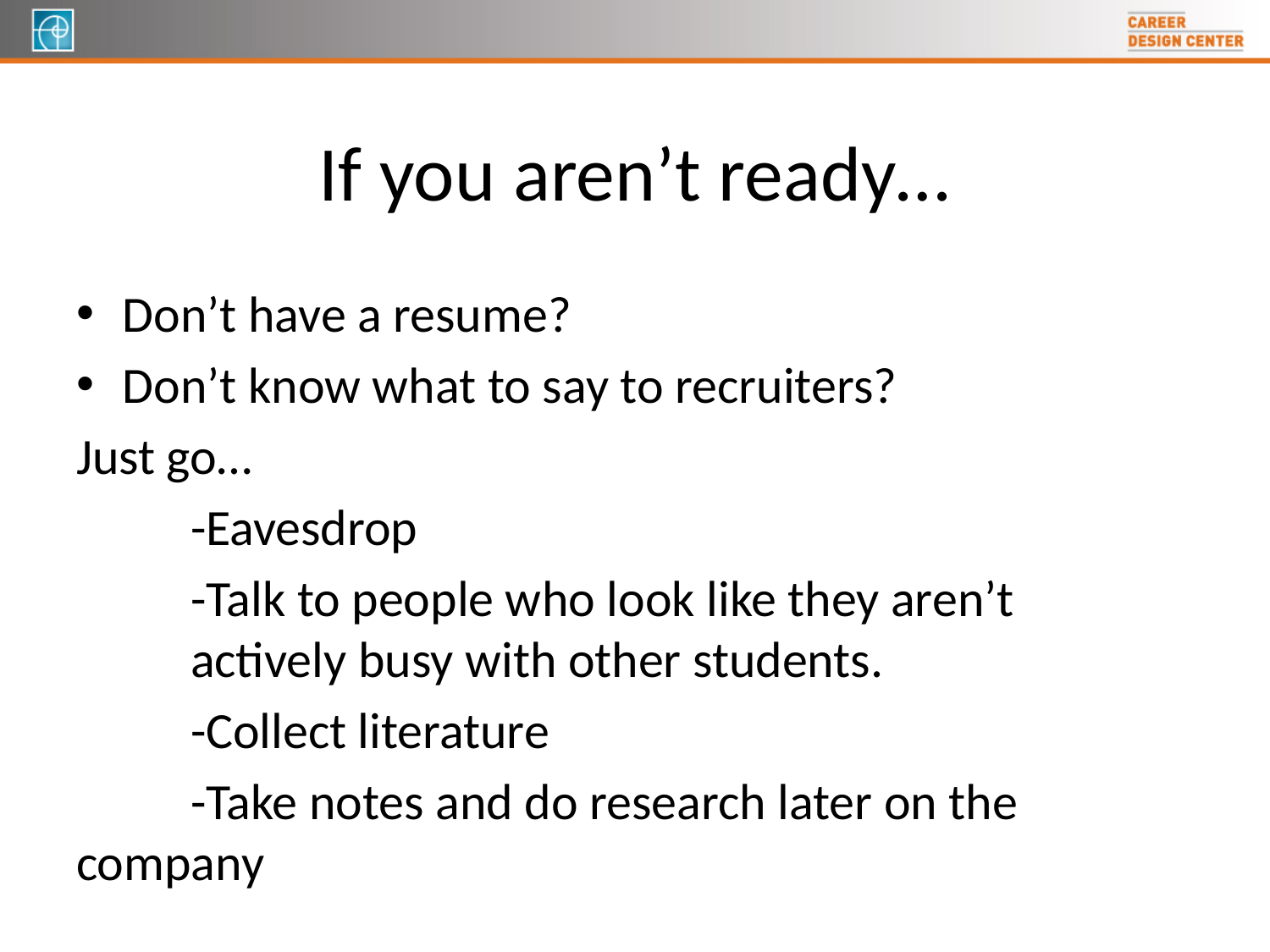

# If you aren’t ready…
Don’t have a resume?
Don’t know what to say to recruiters?
Just go…
	-Eavesdrop
	-Talk to people who look like they aren’t 		actively busy with other students.
	-Collect literature
	-Take notes and do research later on the 	company